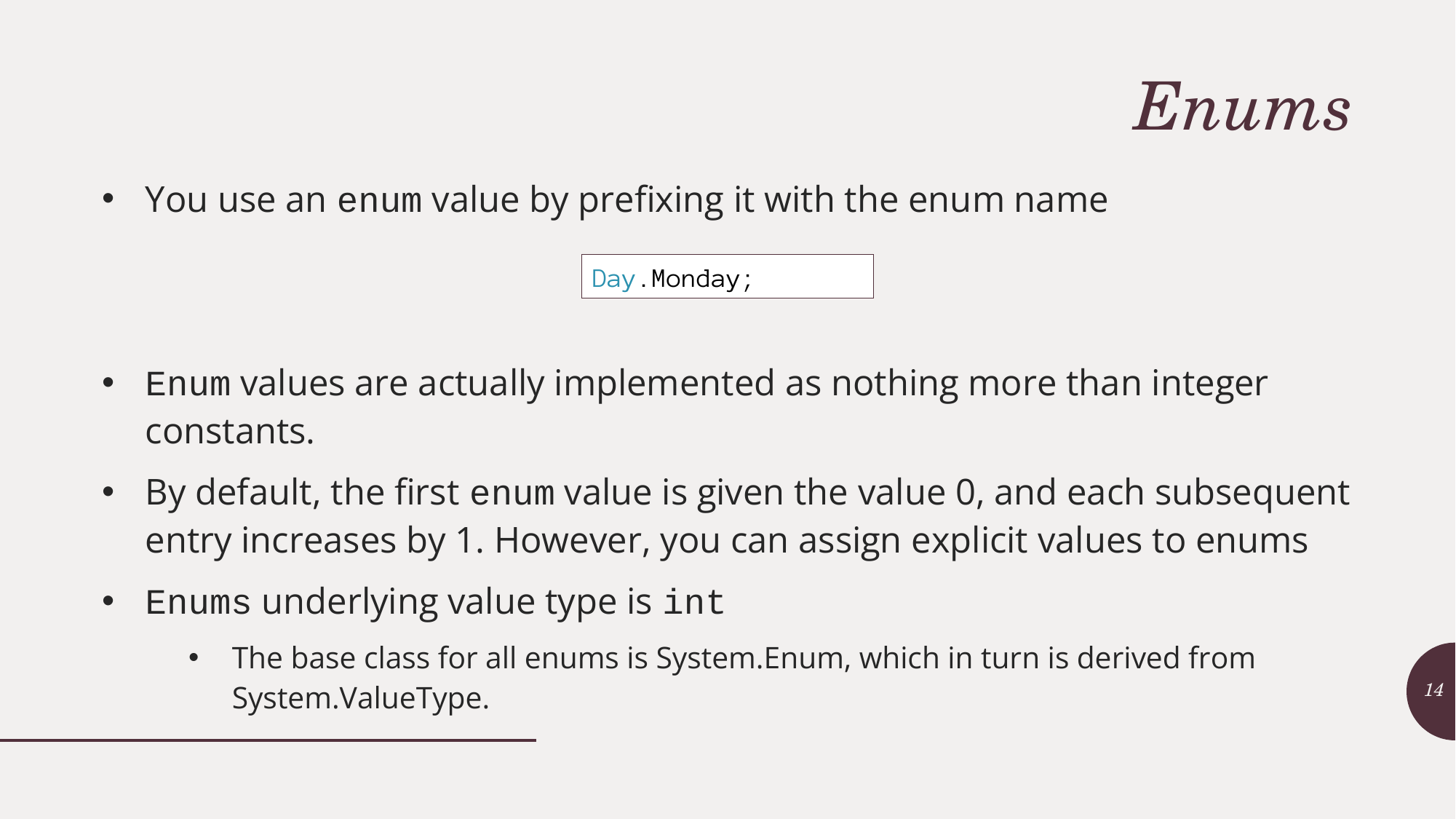

# Enums
You use an enum value by prefixing it with the enum name

Enum values are actually implemented as nothing more than integer constants.
By default, the first enum value is given the value 0, and each subsequent entry increases by 1. However, you can assign explicit values to enums
Enums underlying value type is int
The base class for all enums is System.Enum, which in turn is derived from System.ValueType.
Day.Monday;
14